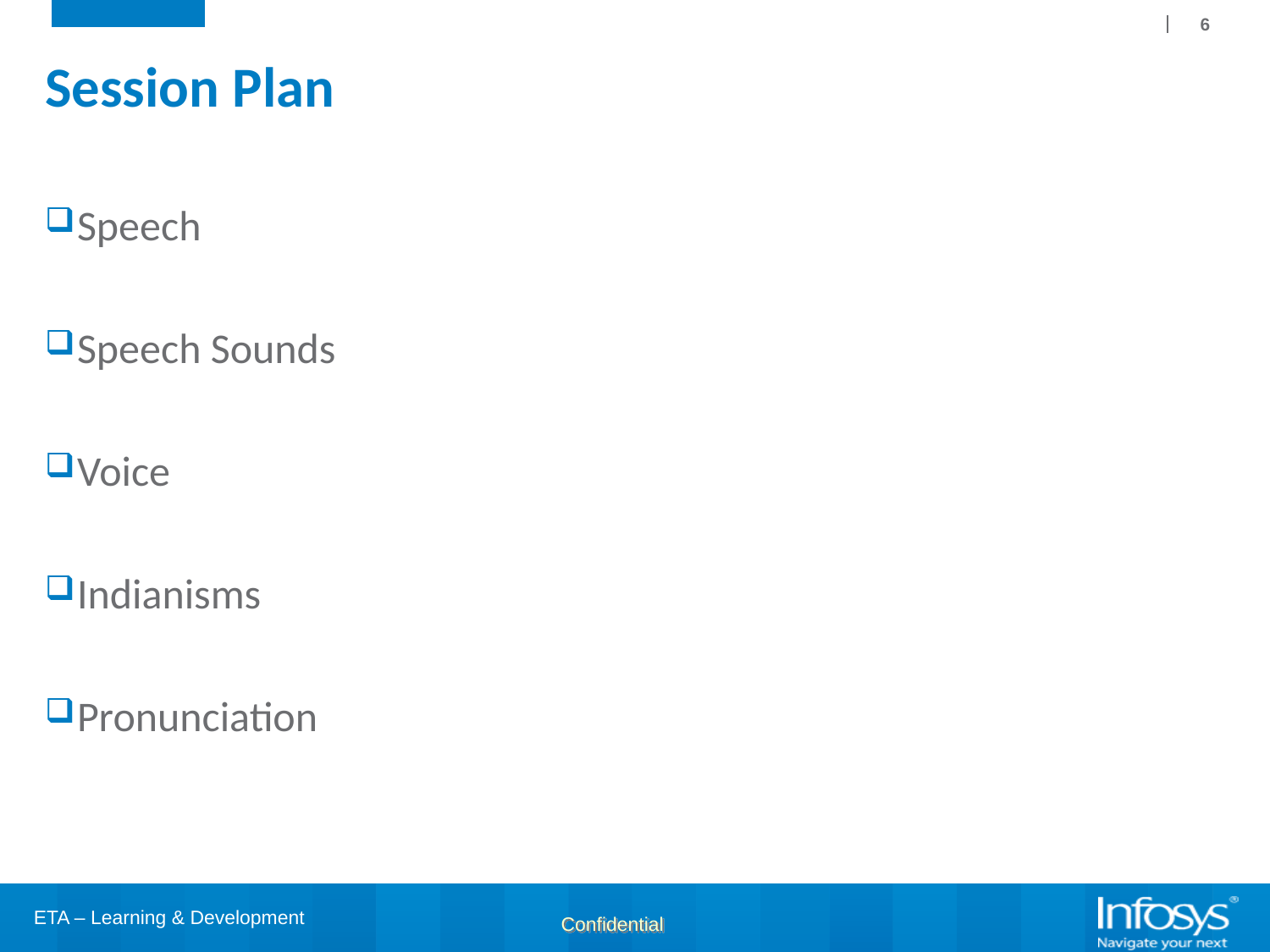

6
Session Plan
Speech
Speech Sounds
Voice
Indianisms
Pronunciation